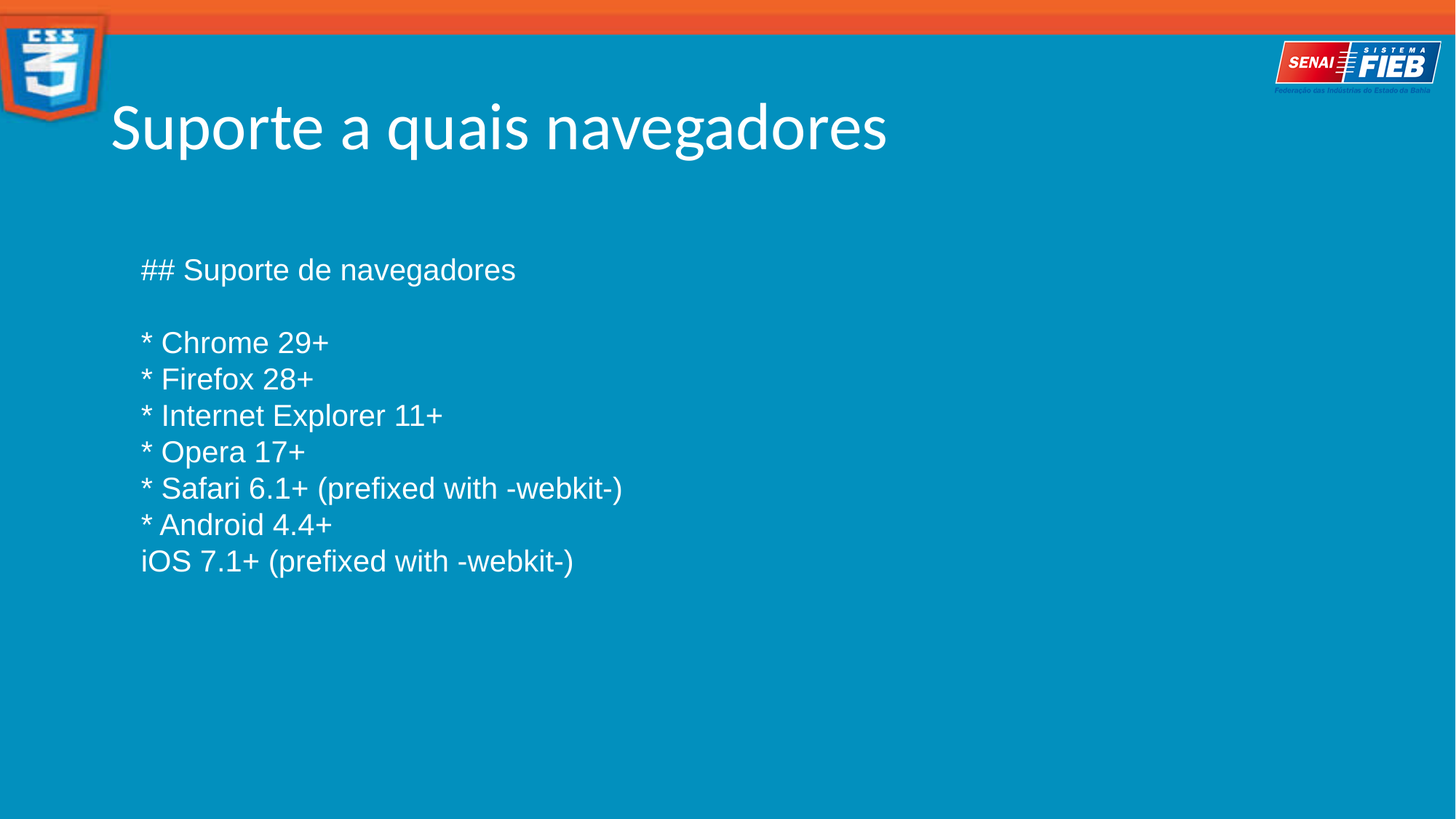

Suporte a quais navegadores
## Suporte de navegadores

* Chrome 29+
* Firefox 28+
* Internet Explorer 11+
* Opera 17+
* Safari 6.1+ (prefixed with -webkit-)
* Android 4.4+
iOS 7.1+ (prefixed with -webkit-)